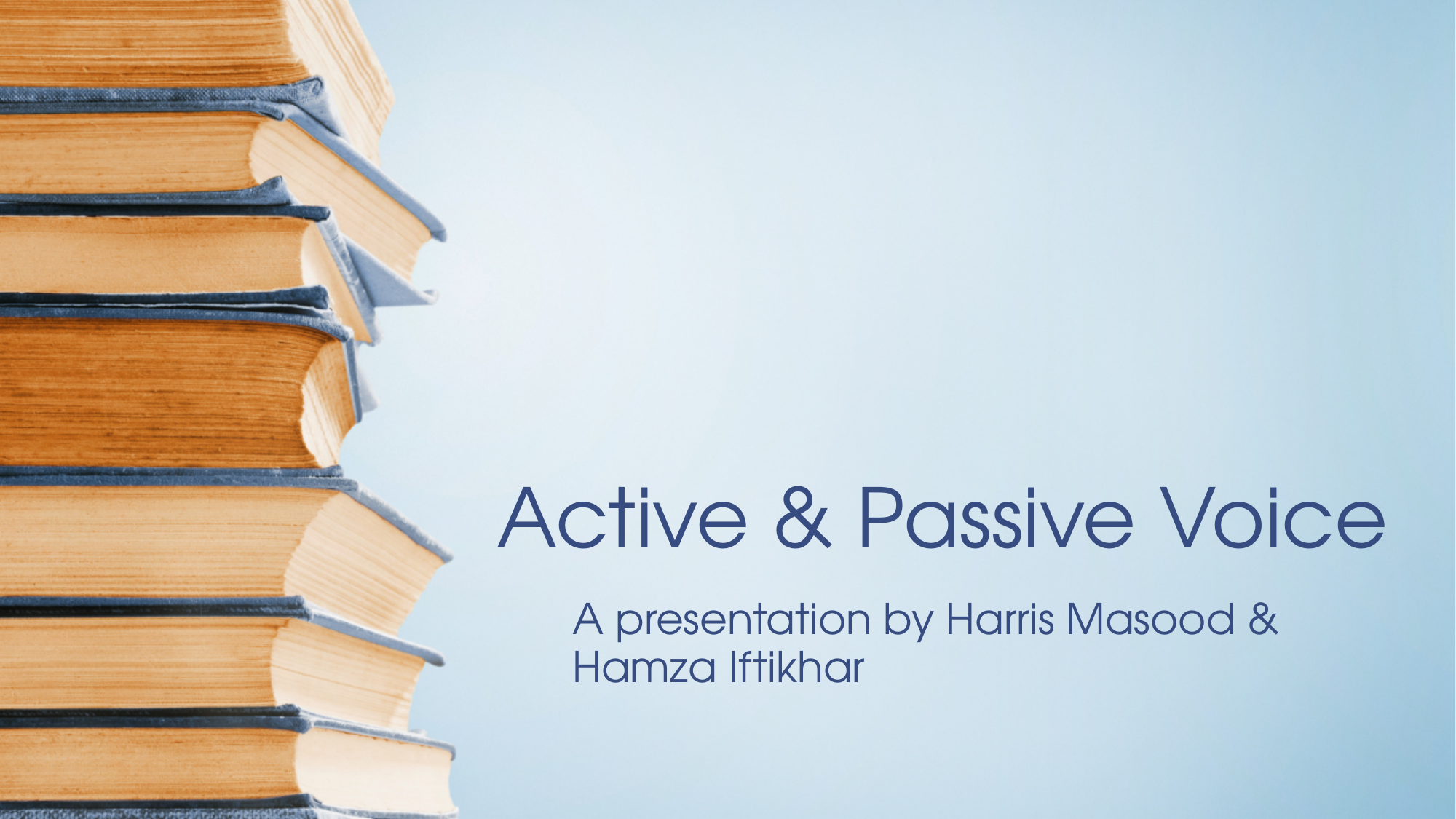

# Active & Passive Voice
A presentation by Harris Masood & Hamza Iftikhar